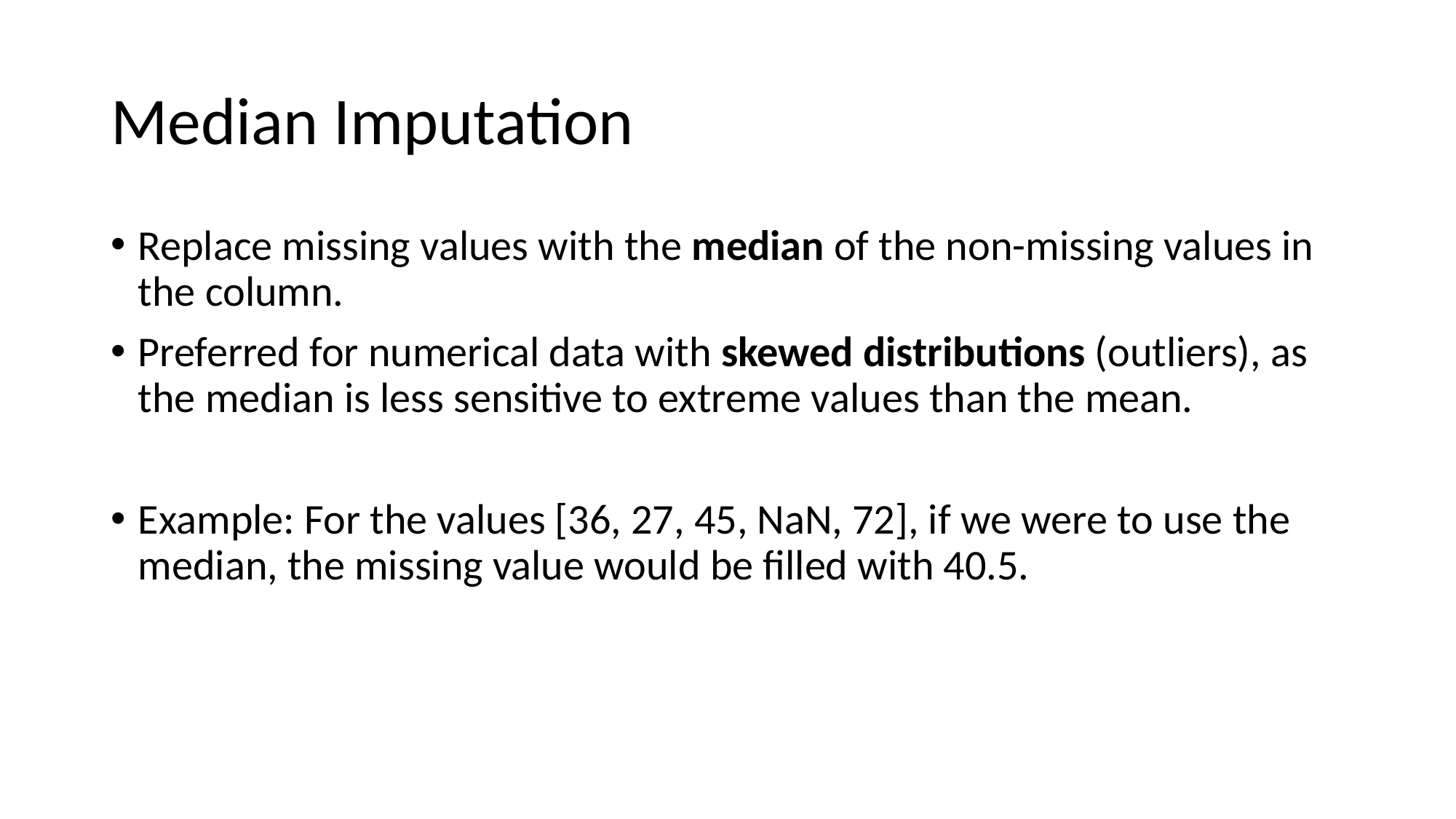

# Median Imputation
Replace missing values with the median of the non-missing values in the column.
Preferred for numerical data with skewed distributions (outliers), as the median is less sensitive to extreme values than the mean.

Example: For the values [36, 27, 45, NaN, 72], if we were to use the median, the missing value would be filled with 40.5.